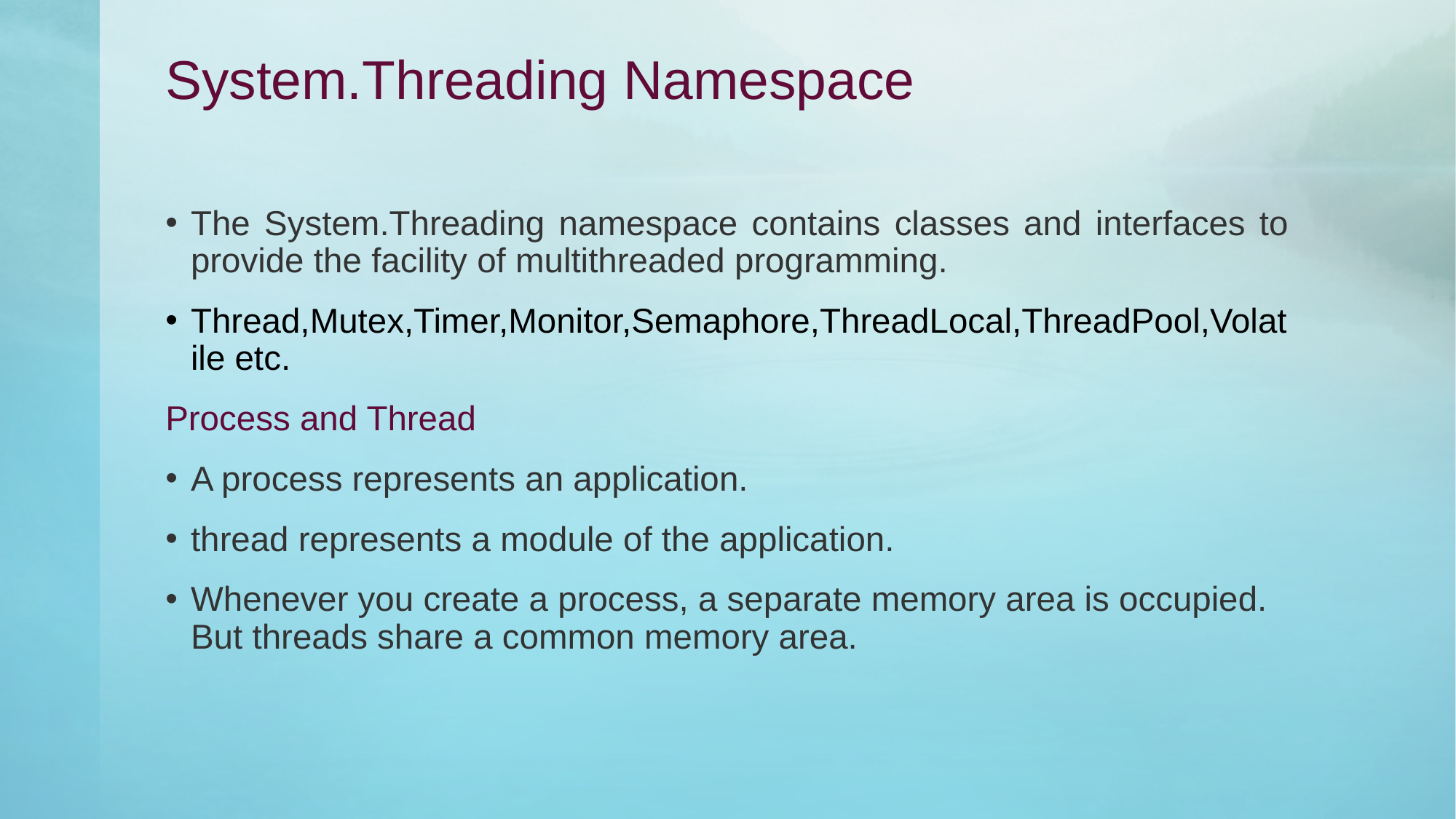

# System.Threading Namespace
The System.Threading namespace contains classes and interfaces to provide the facility of multithreaded programming.
Thread,Mutex,Timer,Monitor,Semaphore,ThreadLocal,ThreadPool,Volatile etc.
Process and Thread
A process represents an application.
thread represents a module of the application.
Whenever you create a process, a separate memory area is occupied. But threads share a common memory area.